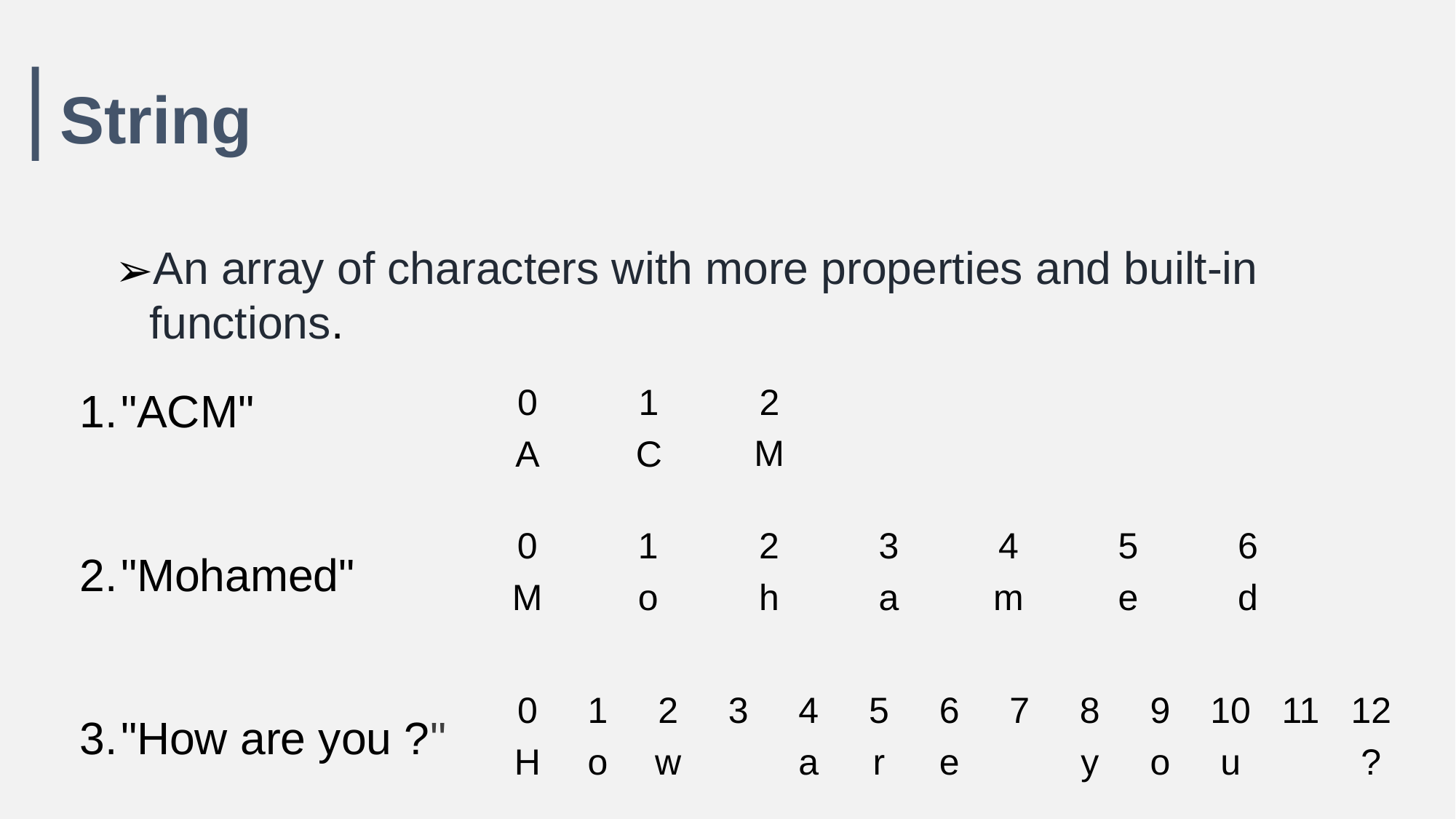

|String
An array of characters with more properties and built-in functions.
| 0 | 1 | 2 |
| --- | --- | --- |
| A | C | M |
"ACM"

"Mohamed"

"How are you ?"
| 0 | 1 | 2 | 3 | 4 | 5 | 6 |
| --- | --- | --- | --- | --- | --- | --- |
| M | o | h | a | m | e | d |
| 0 | 1 | 2 | 3 | 4 | 5 | 6 | 7 | 8 | 9 | 10 | 11 | 12 |
| --- | --- | --- | --- | --- | --- | --- | --- | --- | --- | --- | --- | --- |
| H | o | w |  | a | r | e |  | y | o | u |  | ? |